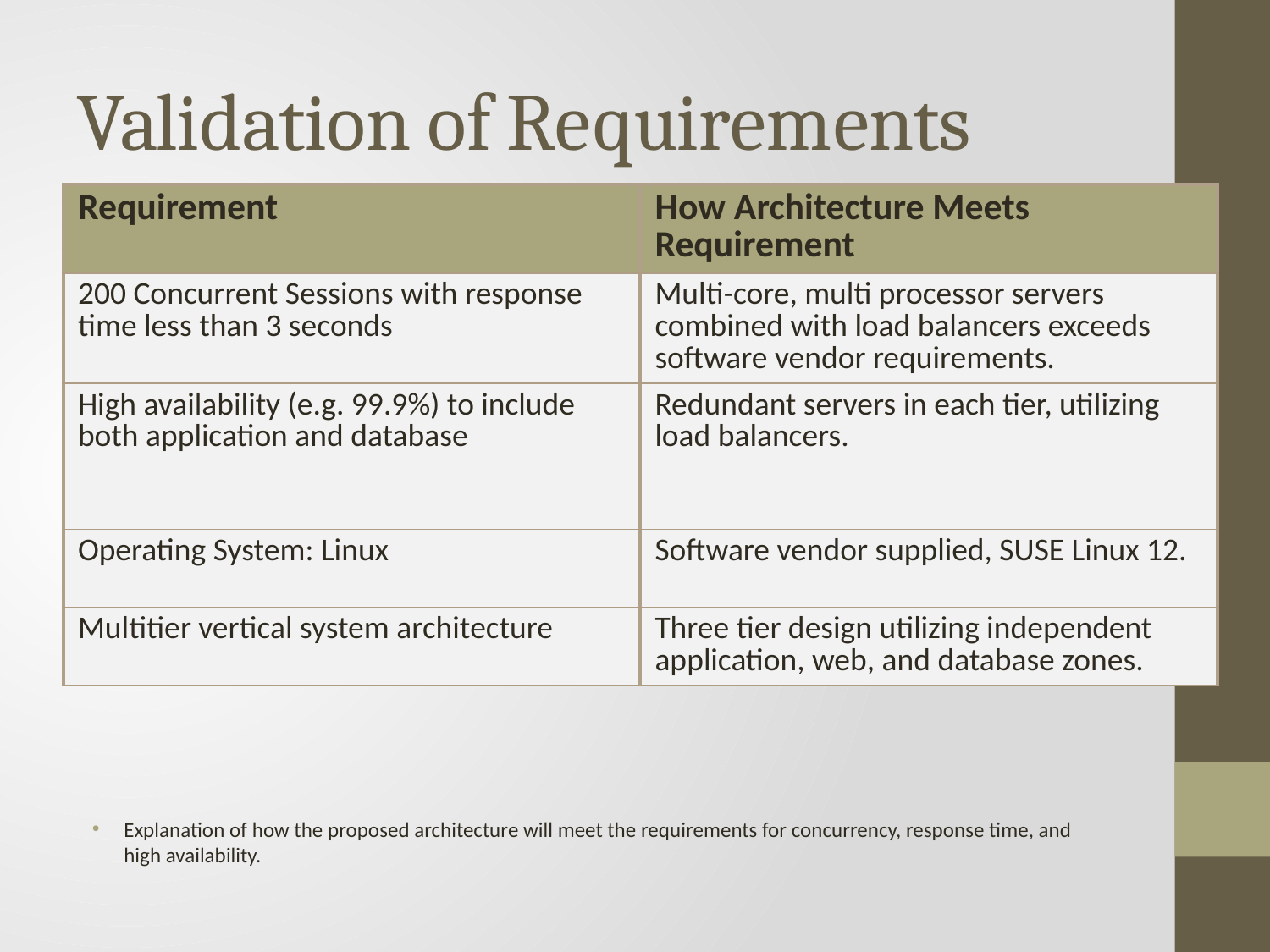

# Validation of Requirements
| Requirement | How Architecture Meets Requirement |
| --- | --- |
| 200 Concurrent Sessions with response time less than 3 seconds | Multi-core, multi processor servers combined with load balancers exceeds software vendor requirements. |
| High availability (e.g. 99.9%) to include both application and database | Redundant servers in each tier, utilizing load balancers. |
| Operating System: Linux | Software vendor supplied, SUSE Linux 12. |
| Multitier vertical system architecture | Three tier design utilizing independent application, web, and database zones. |
Explanation of how the proposed architecture will meet the requirements for concurrency, response time, and high availability.